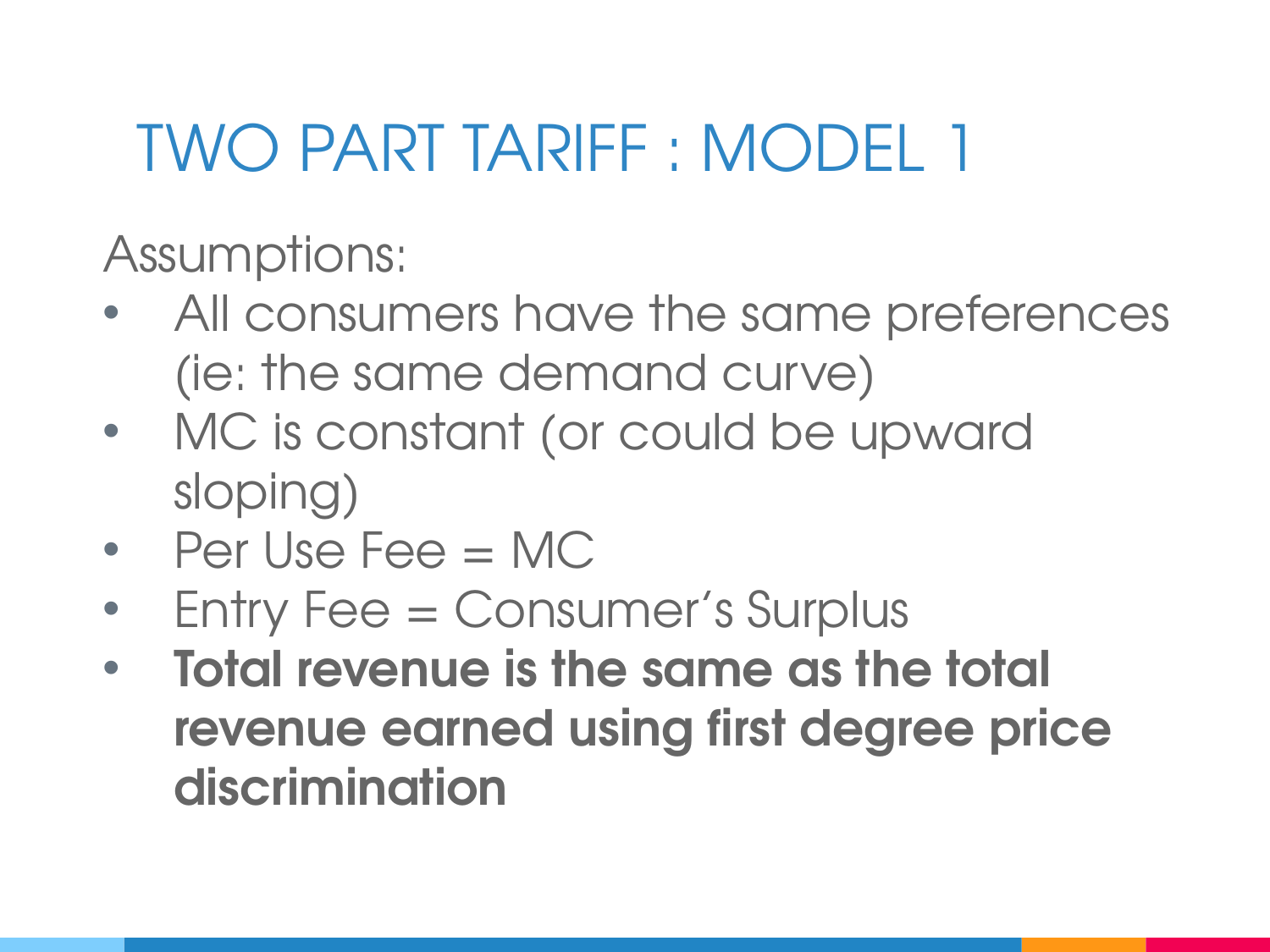

# TWO PART TARIFF : MODEL 1
Assumptions:
All consumers have the same preferences (ie: the same demand curve)
MC is constant (or could be upward sloping)
Per Use Fee = MC
Entry Fee = Consumer’s Surplus
Total revenue is the same as the total revenue earned using first degree price discrimination